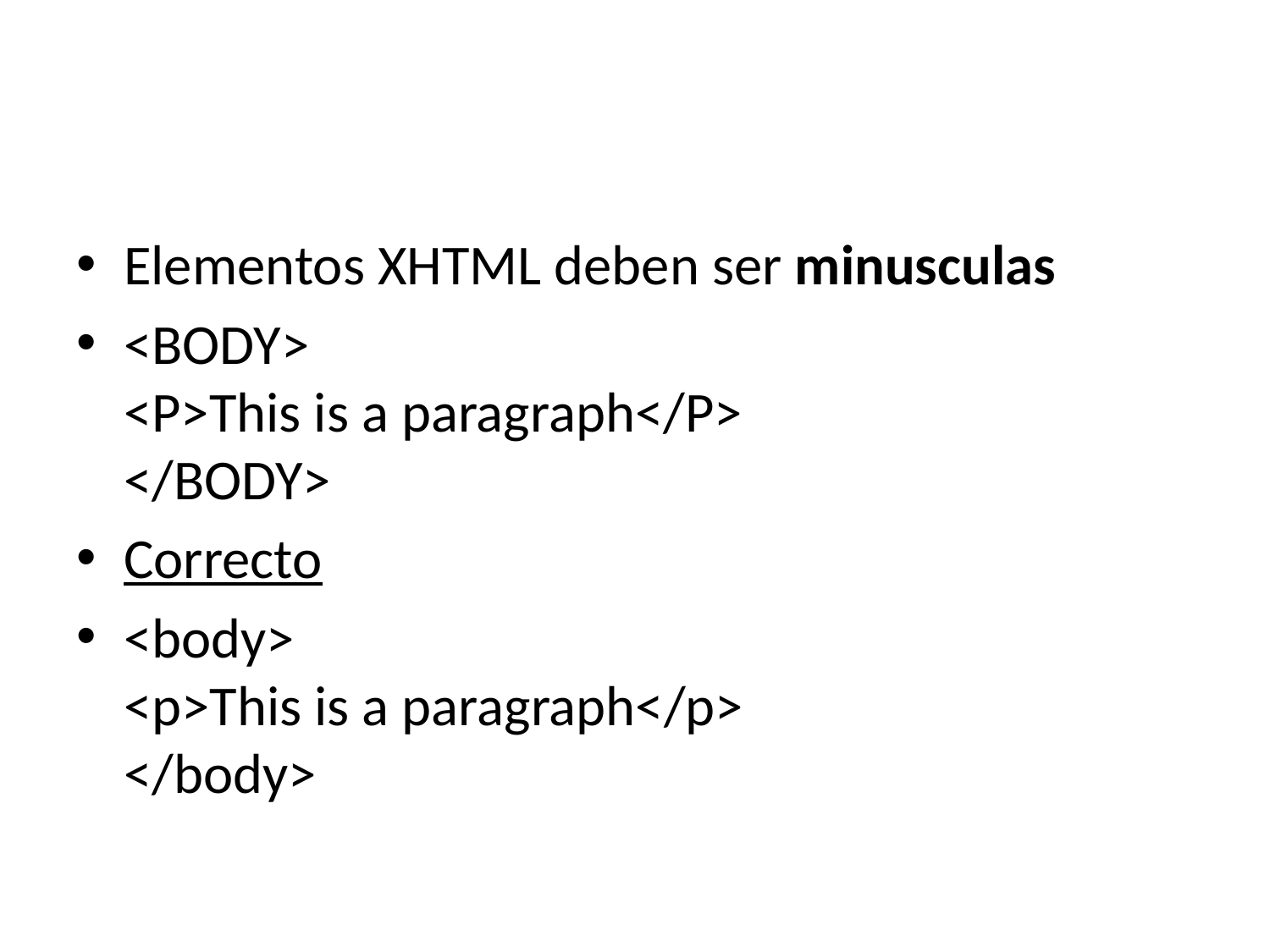

#
Elementos XHTML deben ser minusculas
<BODY>
<P>This is a paragraph</P>
</BODY>
Correcto
<body>
<p>This is a paragraph</p>
</body>